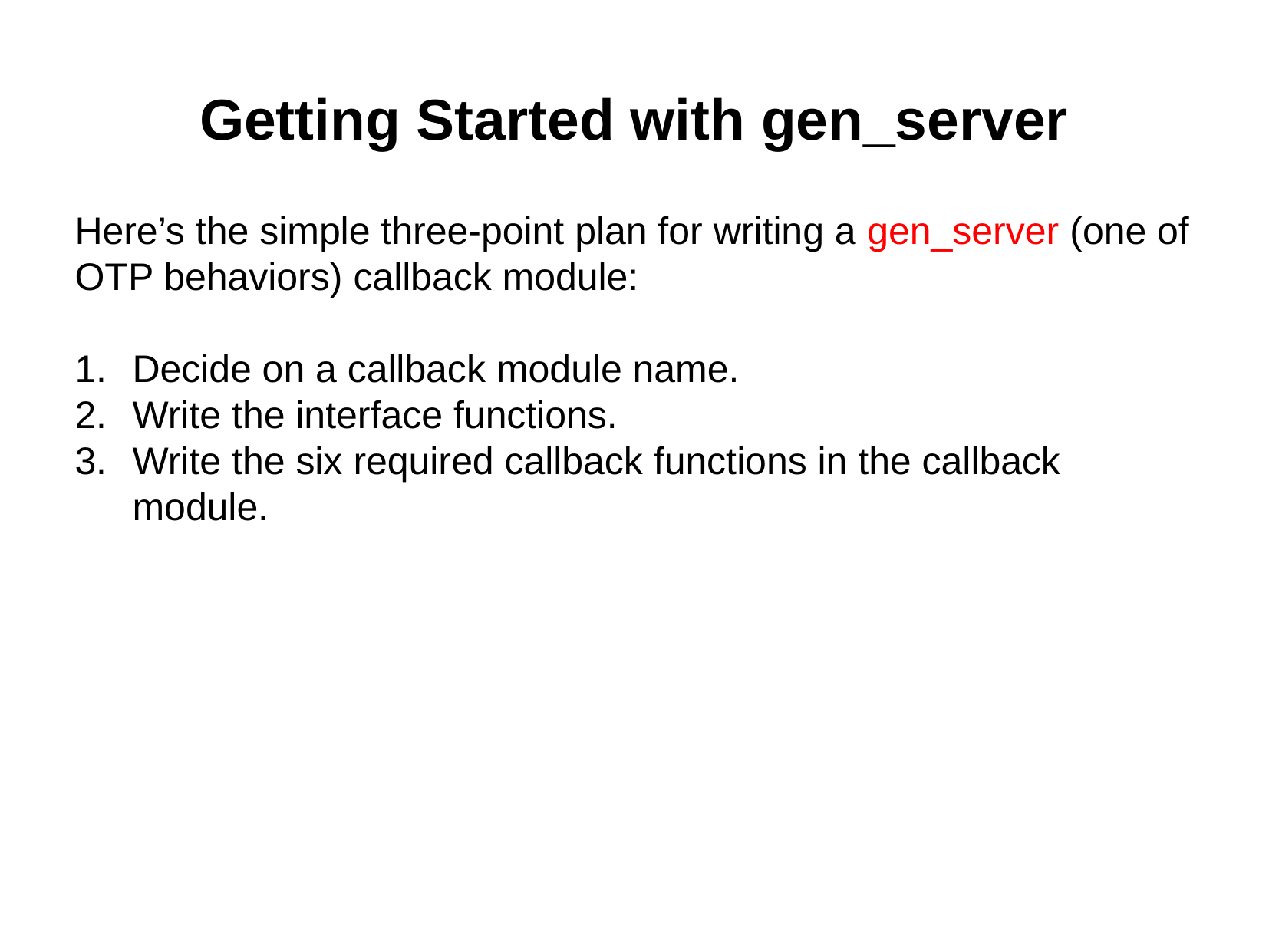

# Getting Started with gen_server
Here’s the simple three-point plan for writing a gen_server (one of OTP behaviors) callback module:

Decide on a callback module name.
Write the interface functions.
Write the six required callback functions in the callback module.